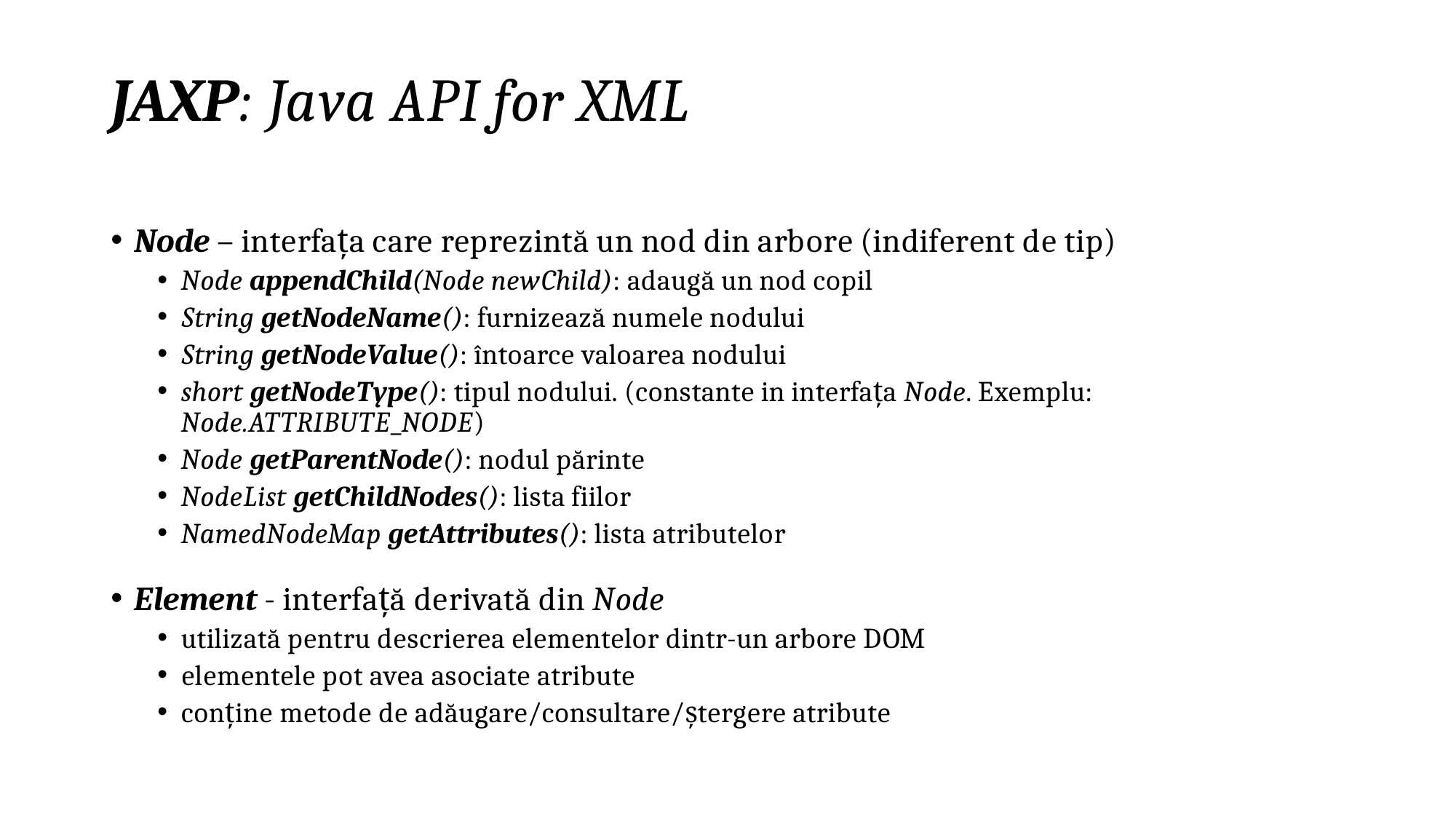

# JAXP: Java API for XML
Node – interfața care reprezintă un nod din arbore (indiferent de tip)
Node appendChild(Node newChild): adaugă un nod copil
String getNodeName(): furnizează numele nodului
String getNodeValue(): întoarce valoarea nodului
short getNodeType(): tipul nodului. (constante in interfața Node. Exemplu: Node.ATTRIBUTE_NODE)
Node getParentNode(): nodul părinte
NodeList getChildNodes(): lista fiilor
NamedNodeMap getAttributes(): lista atributelor

Element - interfață derivată din Node
utilizată pentru descrierea elementelor dintr-un arbore DOM
elementele pot avea asociate atribute
conține metode de adăugare/consultare/ștergere atribute